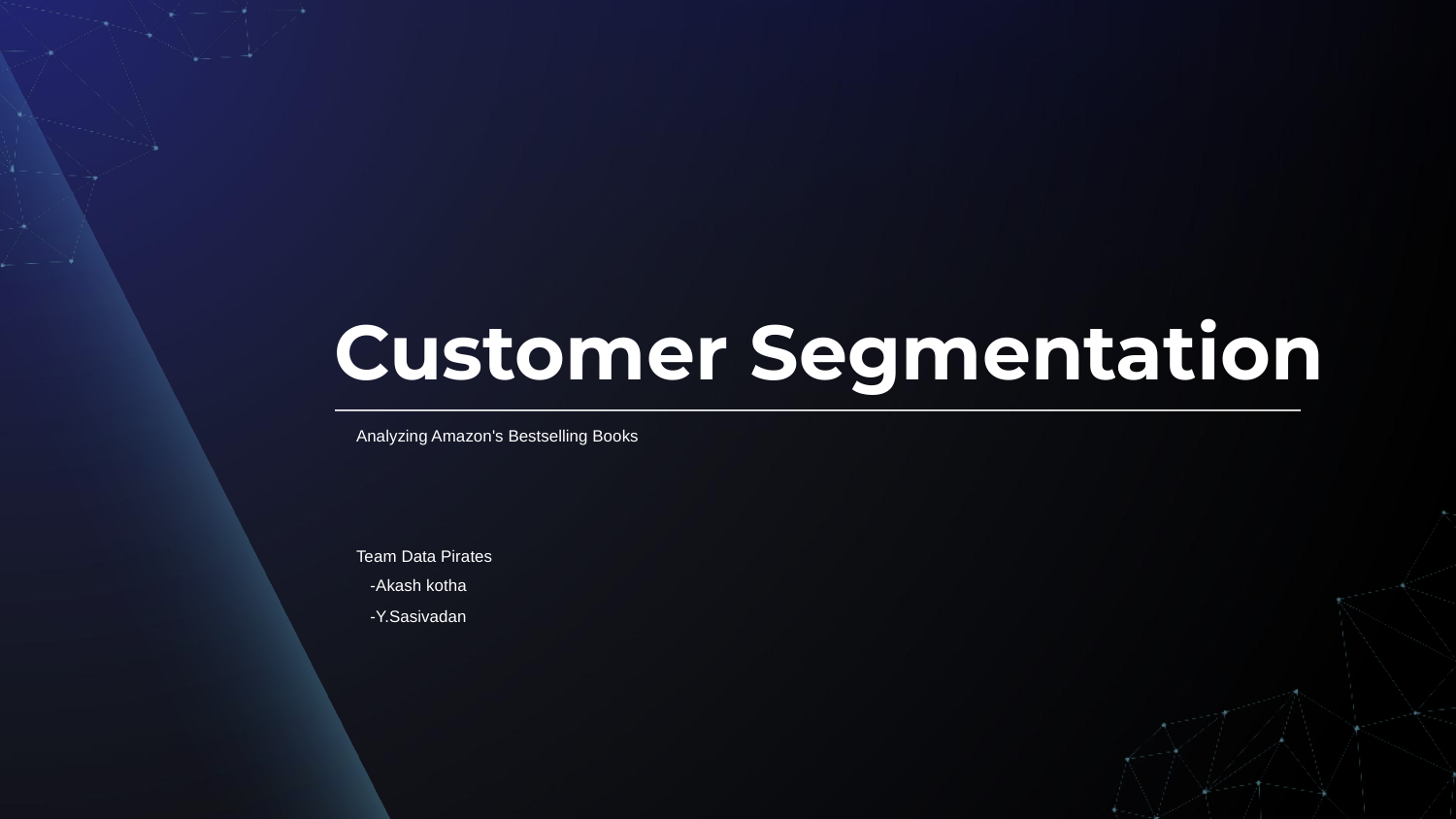

# Customer Segmentation
Analyzing Amazon's Bestselling Books

					Team Data Pirates
					   -Akash kotha
					   -Y.Sasivadan